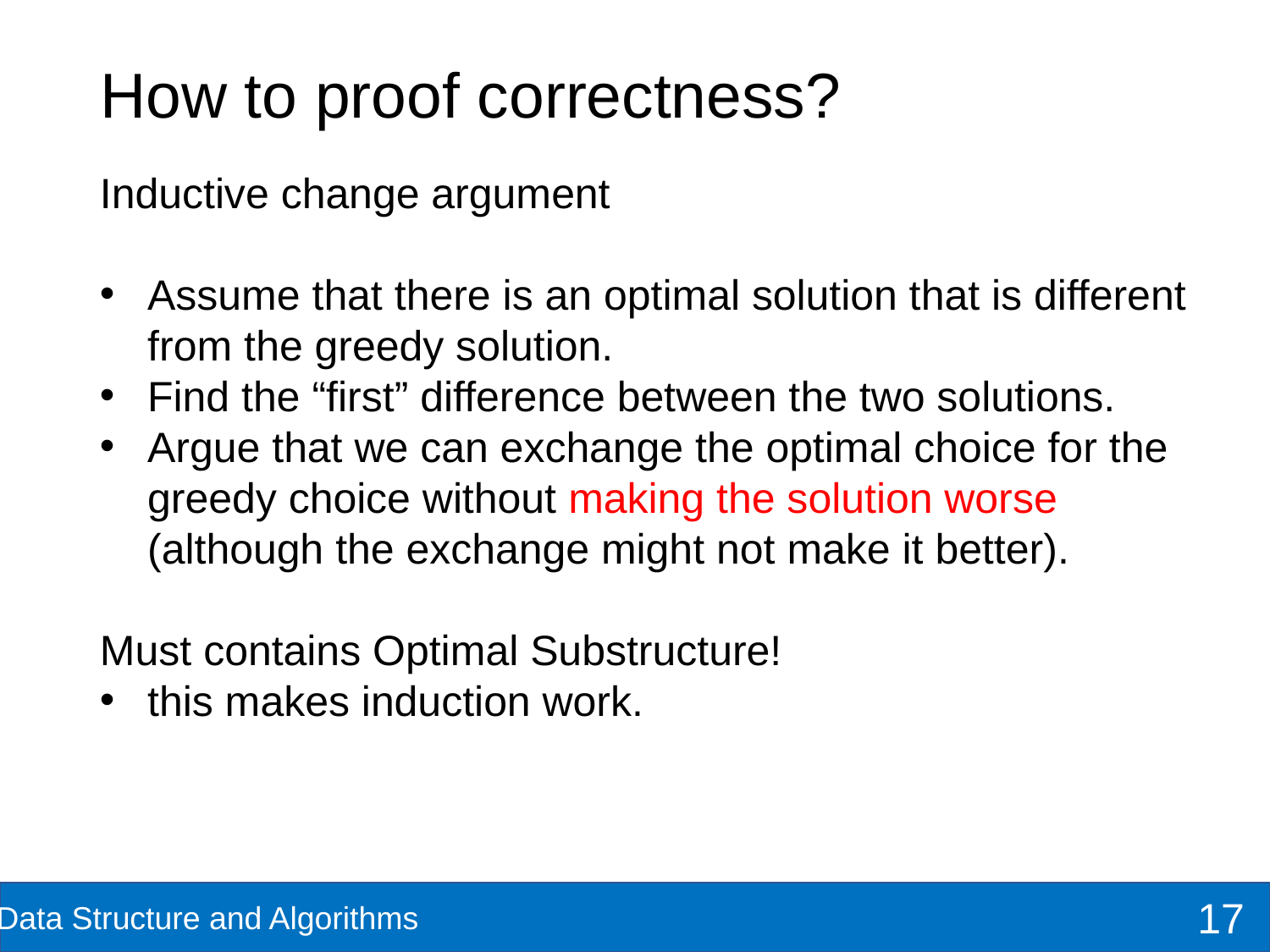

# How to proof correctness?
Inductive change argument

Assume that there is an optimal solution that is different from the greedy solution.
Find the “first” difference between the two solutions.
Argue that we can exchange the optimal choice for the greedy choice without making the solution worse (although the exchange might not make it better).
Must contains Optimal Substructure!
this makes induction work.
17